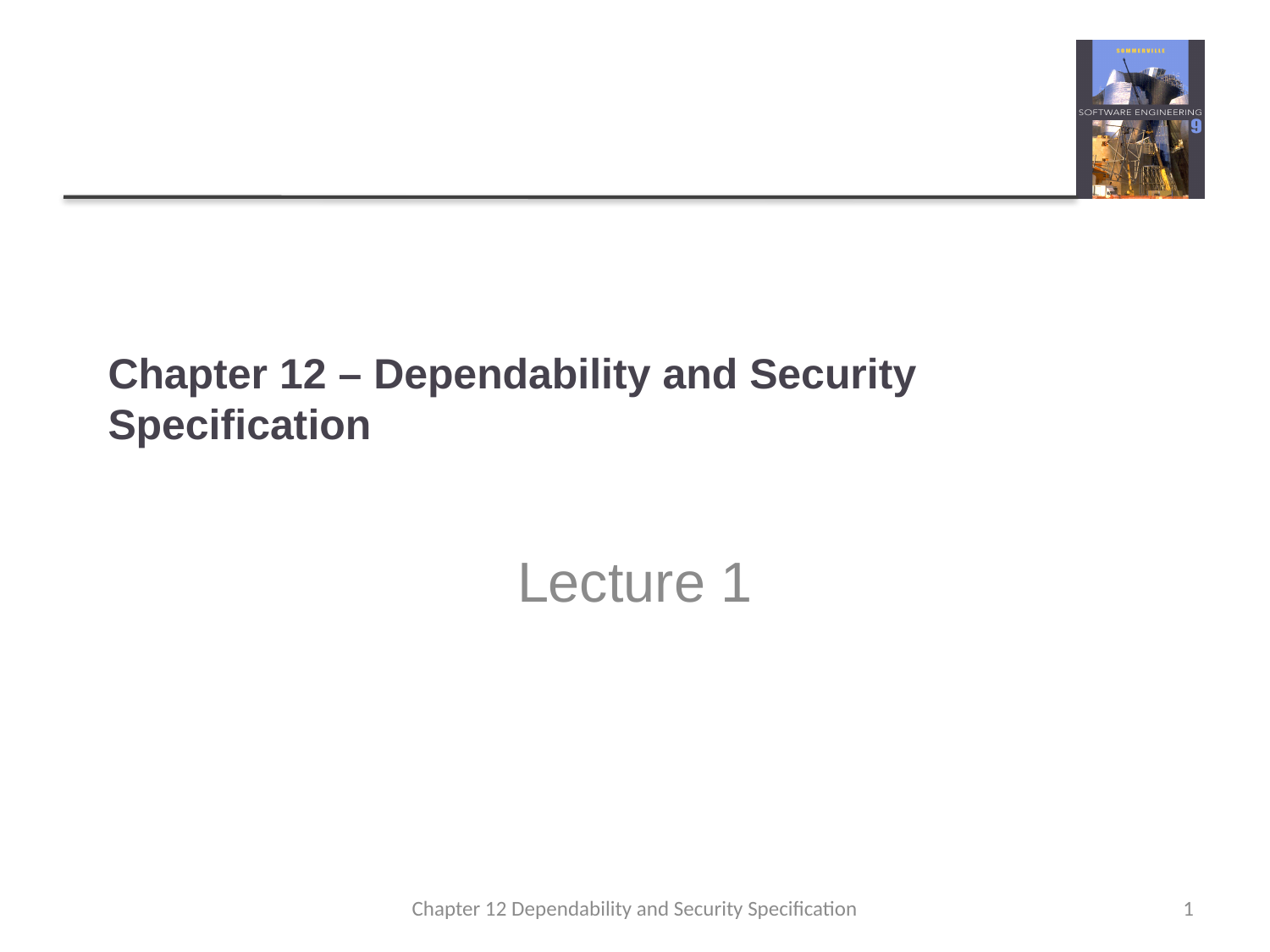

# Chapter 12 – Dependability and Security Specification
Lecture 1
Chapter 12 Dependability and Security Specification
1